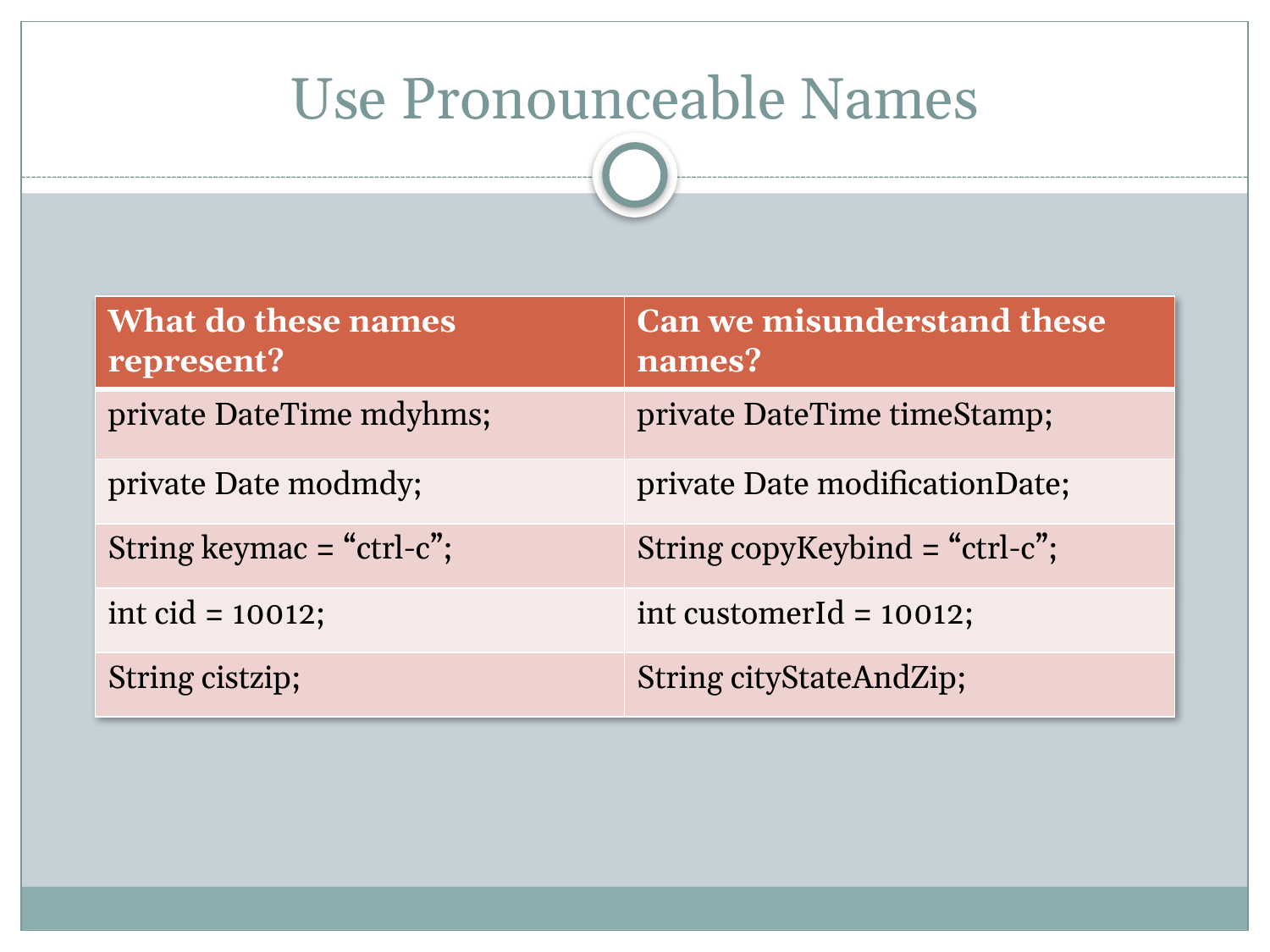

# Use Pronounceable Names

| What do these names represent? | Can we misunderstand these names? |
| --- | --- |
| private DateTime mdyhms; | private DateTime timeStamp; |
| private Date modmdy; | private Date modificationDate; |
| String keymac = “ctrl-c”; | String copyKeybind = “ctrl-c”; |
| int cid = 10012; | int customerId = 10012; |
| String cistzip; | String cityStateAndZip; |